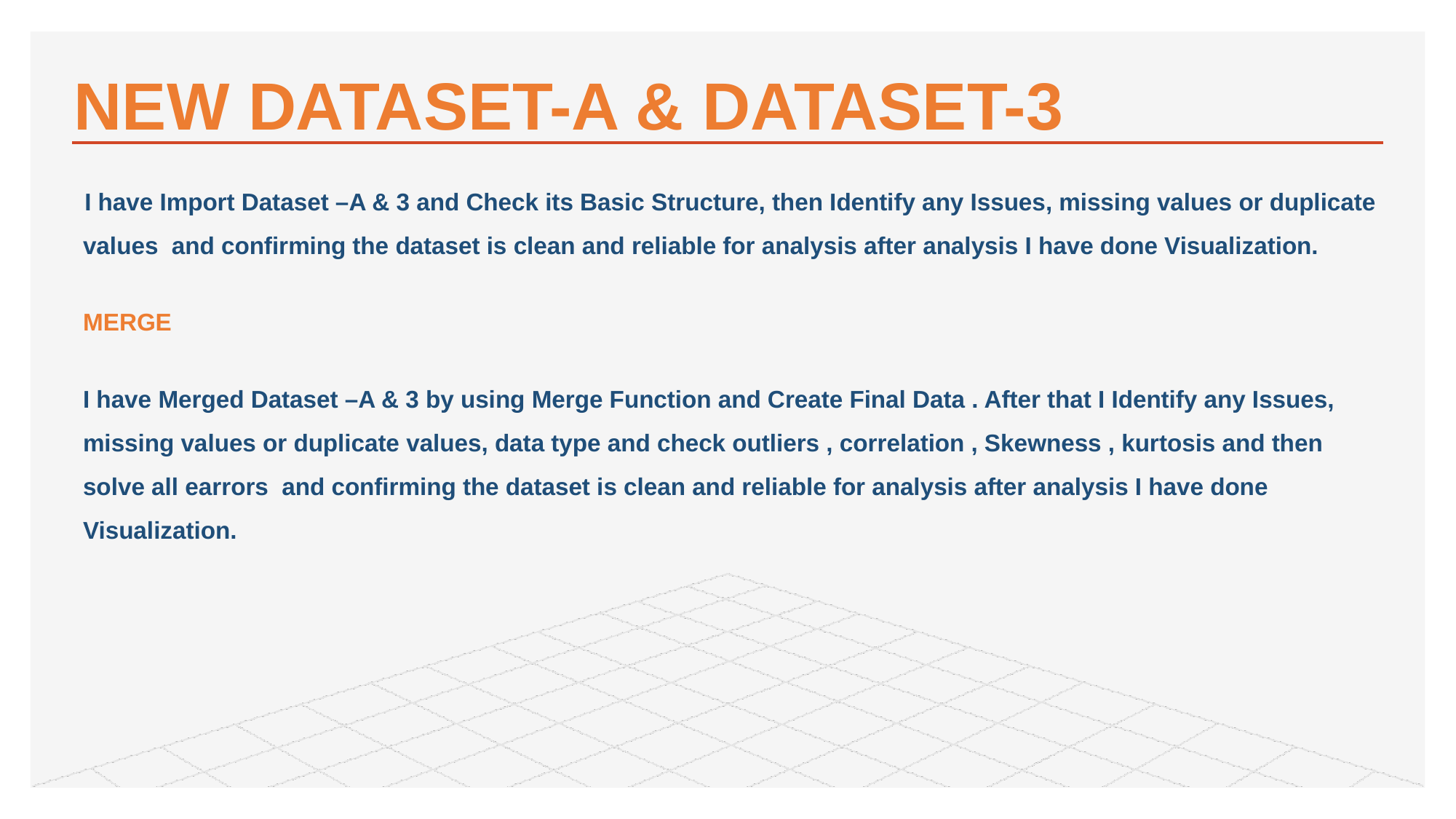

# NEW DATASET-A & DATASET-3
I have Import Dataset –A & 3 and Check its Basic Structure, then Identify any Issues, missing values or duplicate values  and confirming the dataset is clean and reliable for analysis after analysis I have done Visualization.
MERGE
I have Merged Dataset –A & 3 by using Merge Function and Create Final Data . After that I Identify any Issues, missing values or duplicate values, data type and check outliers , correlation , Skewness , kurtosis and then solve all earrors  and confirming the dataset is clean and reliable for analysis after analysis I have done Visualization.